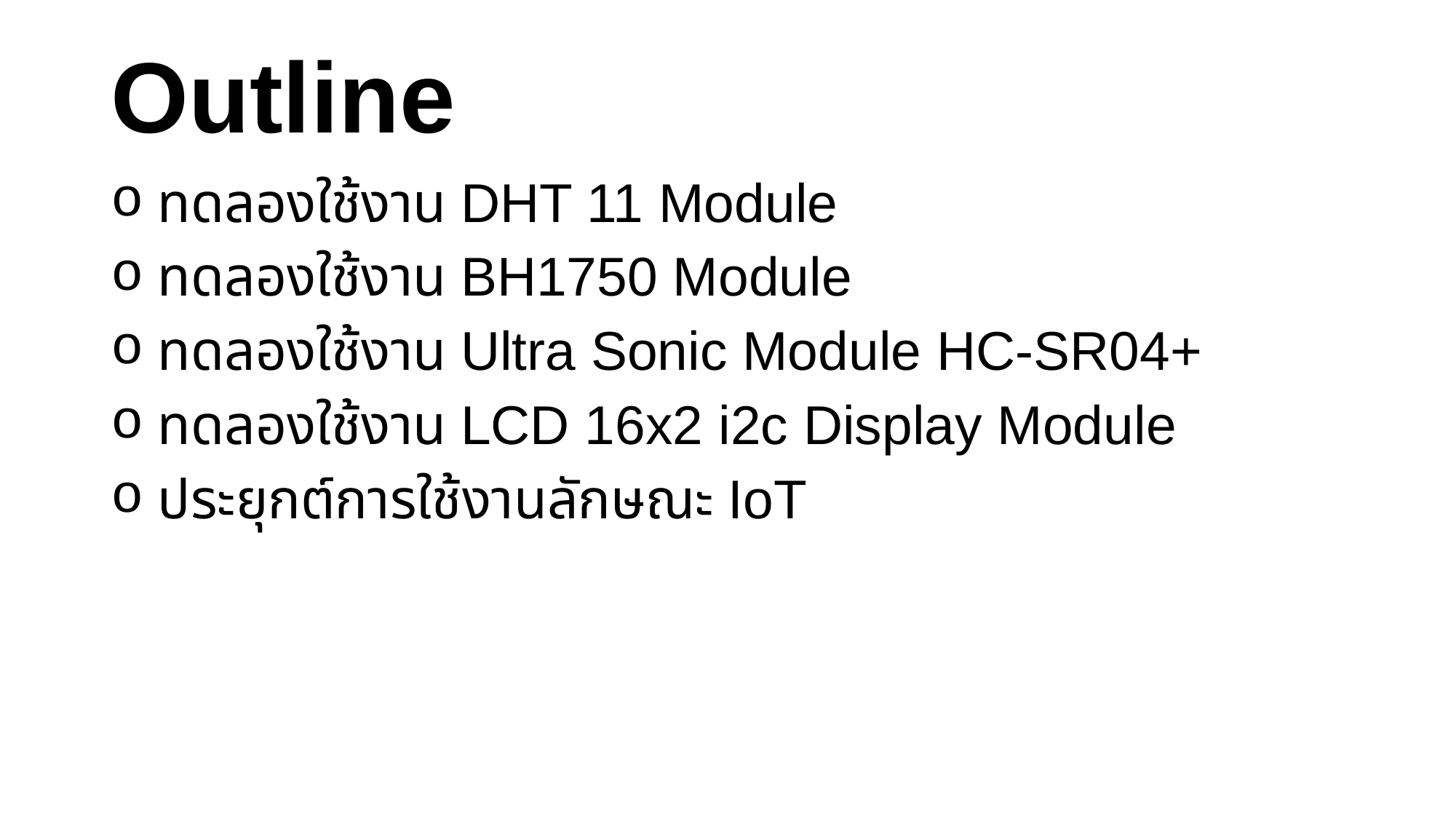

# Outline
 ทดลองใช้งาน DHT 11 Module
 ทดลองใช้งาน BH1750 Module
 ทดลองใช้งาน Ultra Sonic Module HC-SR04+
 ทดลองใช้งาน LCD 16x2 i2c Display Module
 ประยุกต์การใช้งานลักษณะ IoT